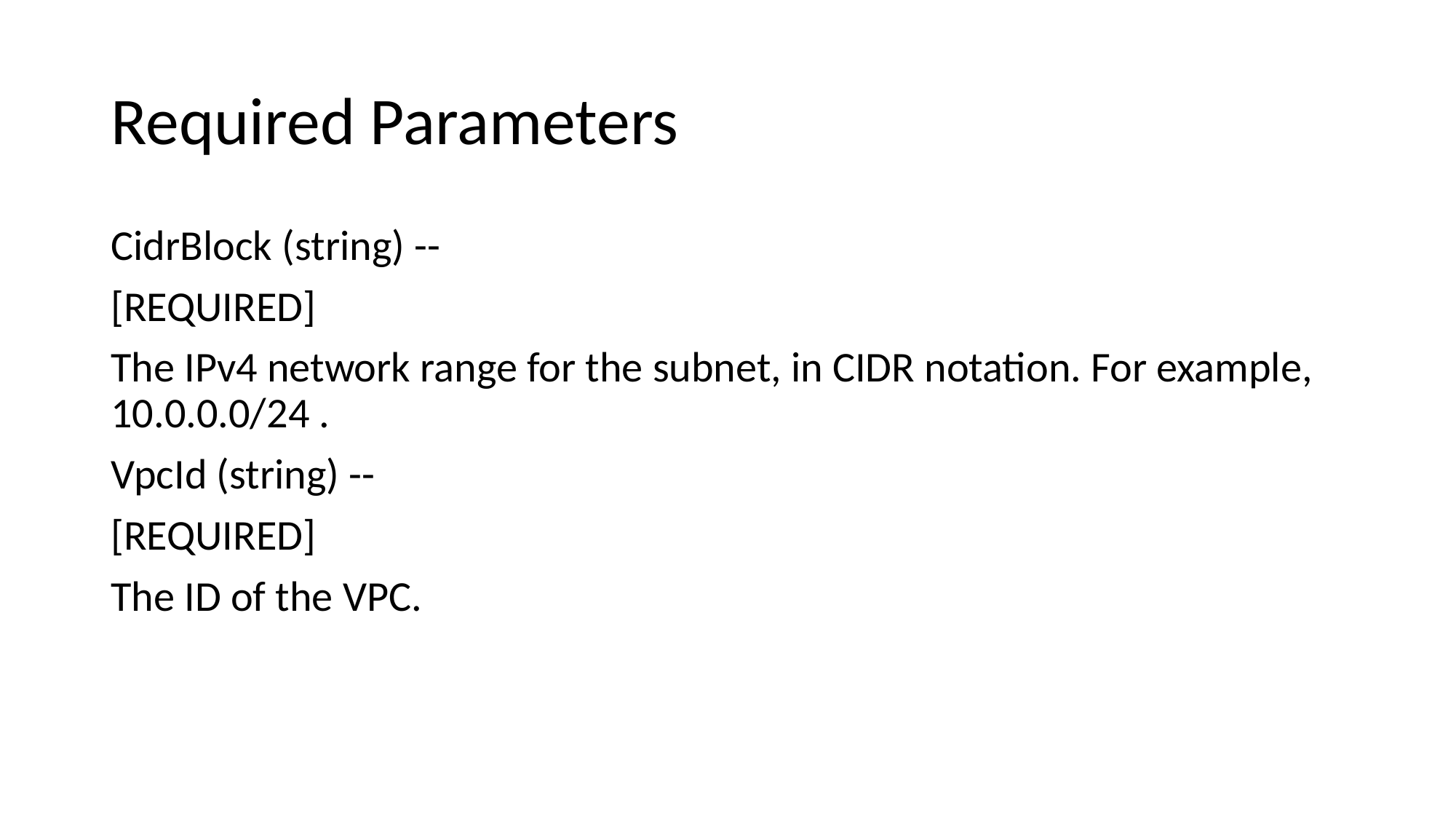

# Required Parameters
CidrBlock (string) --
[REQUIRED]
The IPv4 network range for the subnet, in CIDR notation. For example, 10.0.0.0/24 .
VpcId (string) --
[REQUIRED]
The ID of the VPC.